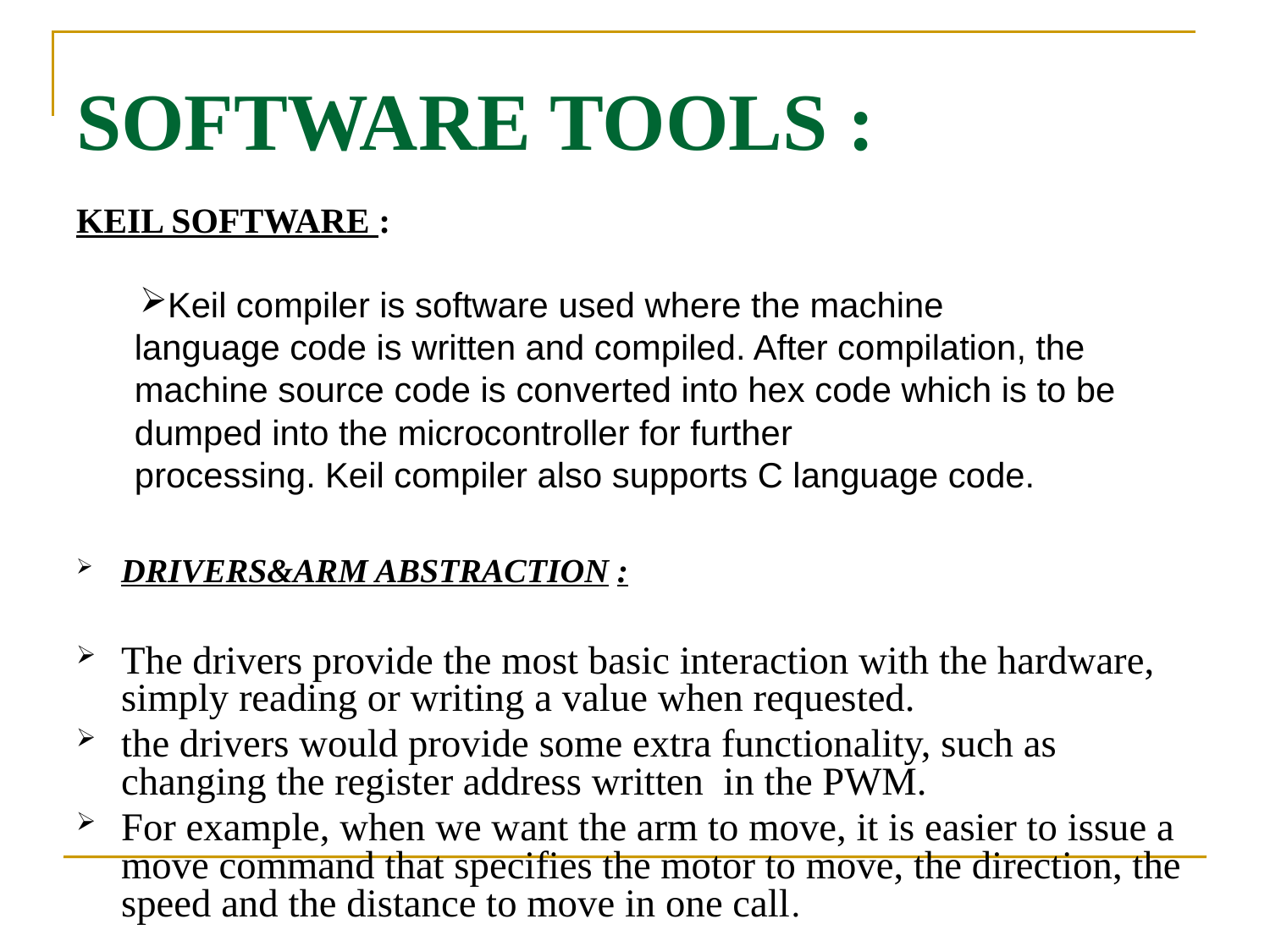

SOFTWARE TOOLS :
KEIL SOFTWARE :

Keil compiler is software used where the machine
      language code is written and compiled. After compilation, the
      machine source code is converted into hex code which is to be
      dumped into the microcontroller for further
      processing. Keil compiler also supports C language code.

DRIVERS&ARM ABSTRACTION :

The drivers provide the most basic interaction with the hardware, simply reading or writing a value when requested.
the drivers would provide some extra functionality, such as changing the register address written  in the PWM.
For example, when we want the arm to move, it is easier to issue a move command that specifies the motor to move, the direction, the speed and the distance to move in one call.